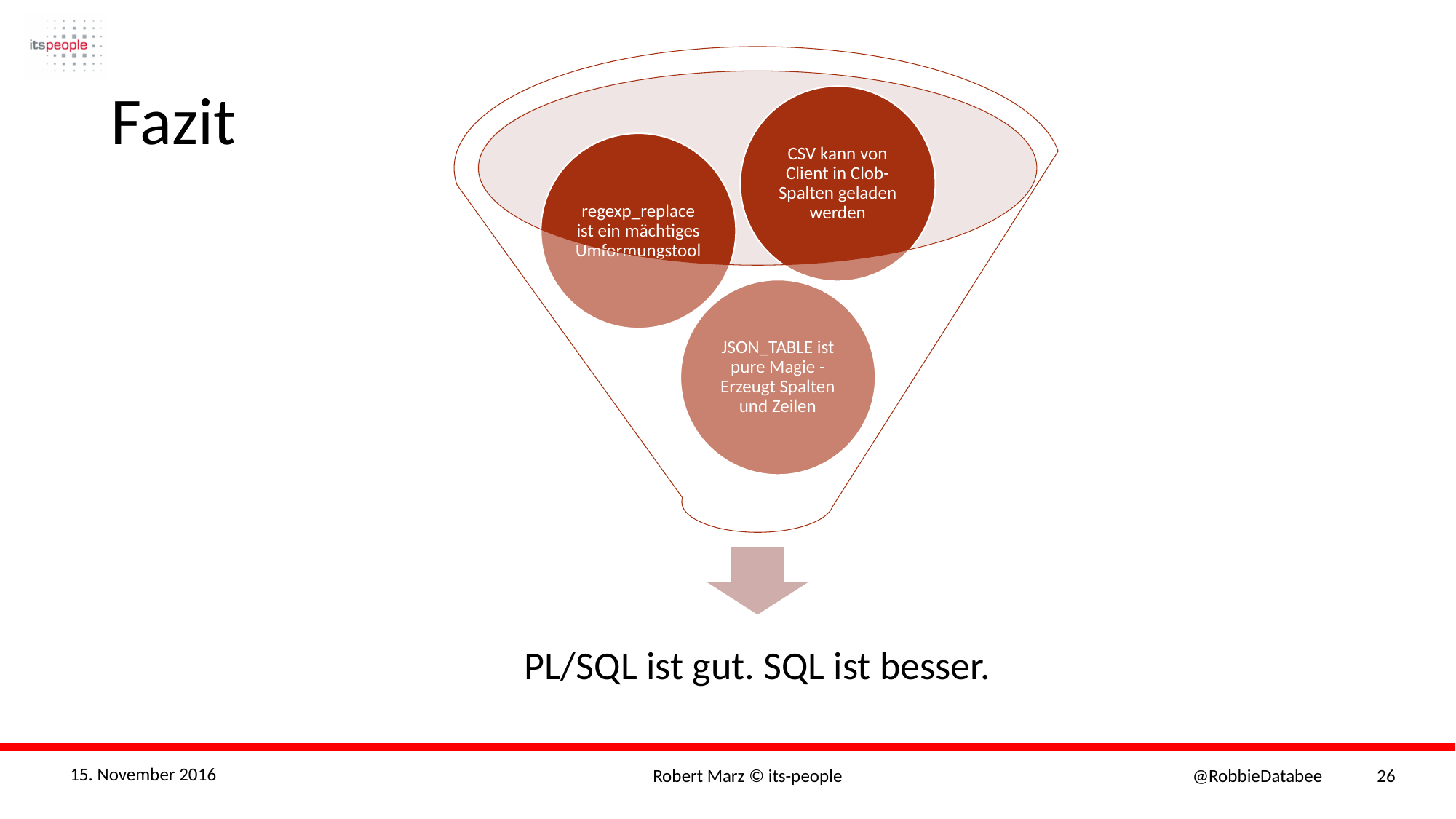

PL/SQL ist gut. SQL ist besser.
JSON_TABLE ist pure Magie - Erzeugt Spalten und Zeilen
regexp_replace ist ein mächtiges Umformungstool
CSV kann von Client in Clob-Spalten geladen werden
# Fazit